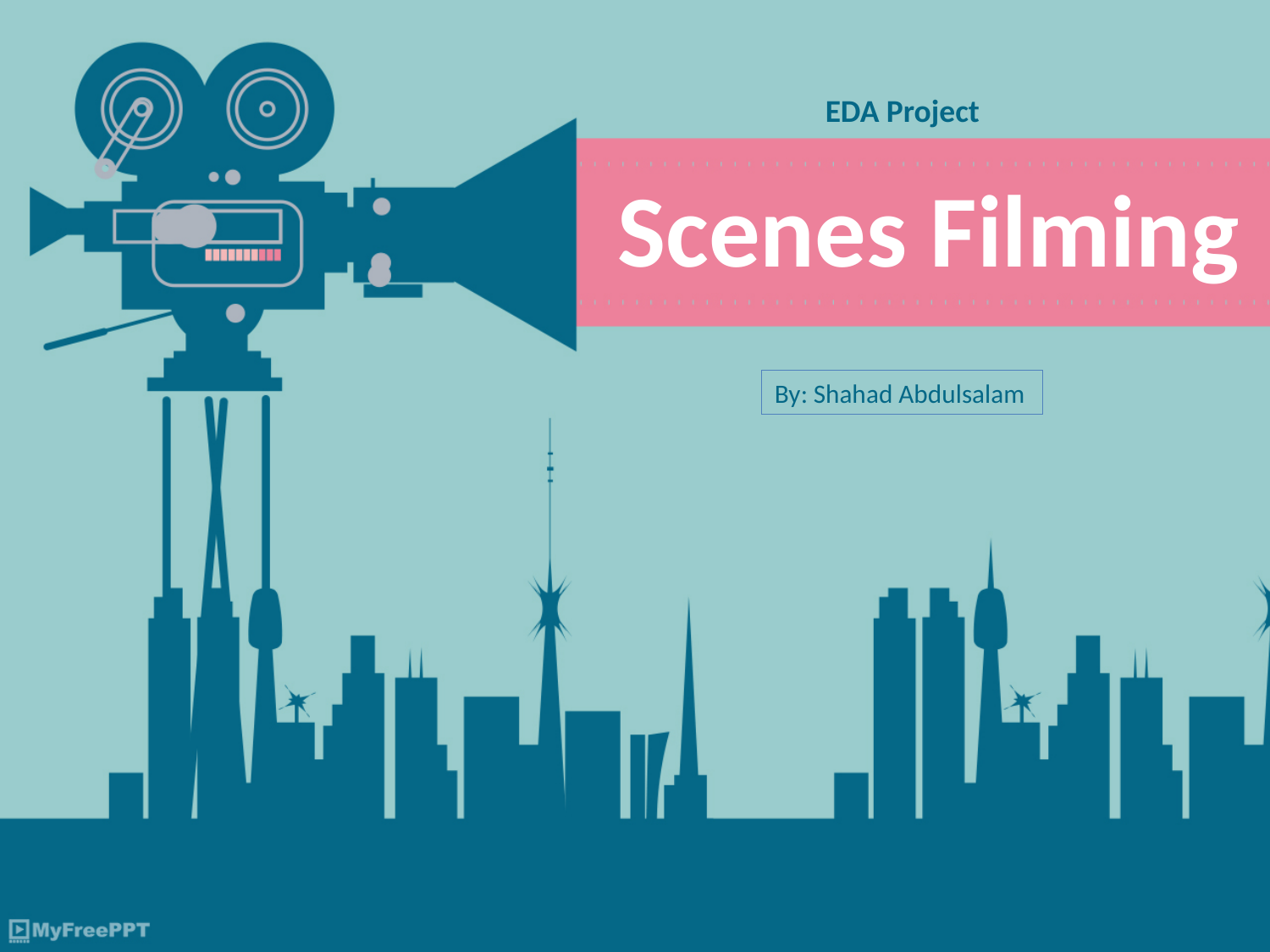

EDA Project
Scenes Filming
By: Shahad Abdulsalam